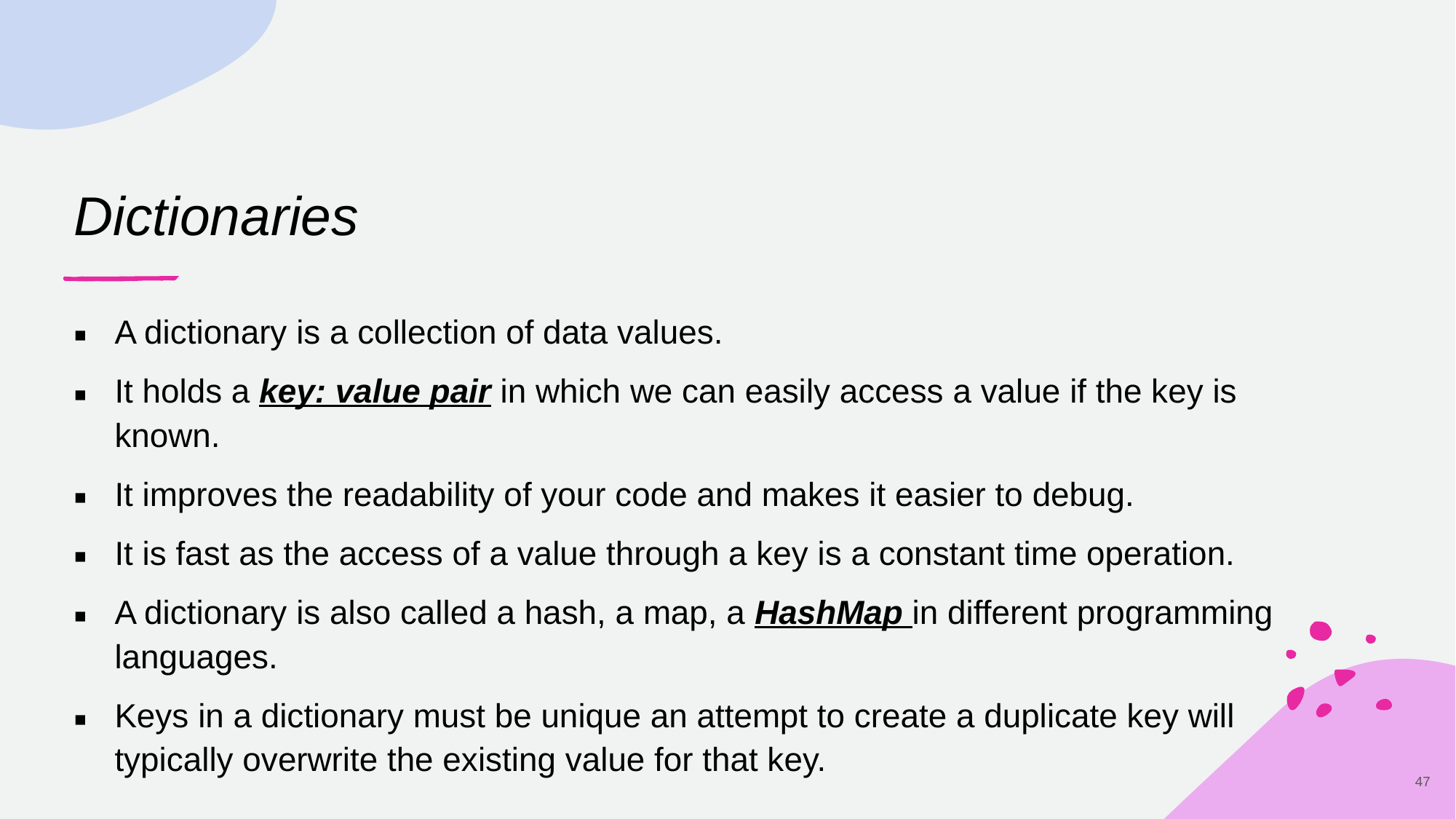

# Dictionaries
A dictionary is a collection of data values.
It holds a key: value pair in which we can easily access a value if the key is known.
It improves the readability of your code and makes it easier to debug.
It is fast as the access of a value through a key is a constant time operation.
A dictionary is also called a hash, a map, a HashMap in different programming languages.
Keys in a dictionary must be unique an attempt to create a duplicate key will typically overwrite the existing value for that key.
47